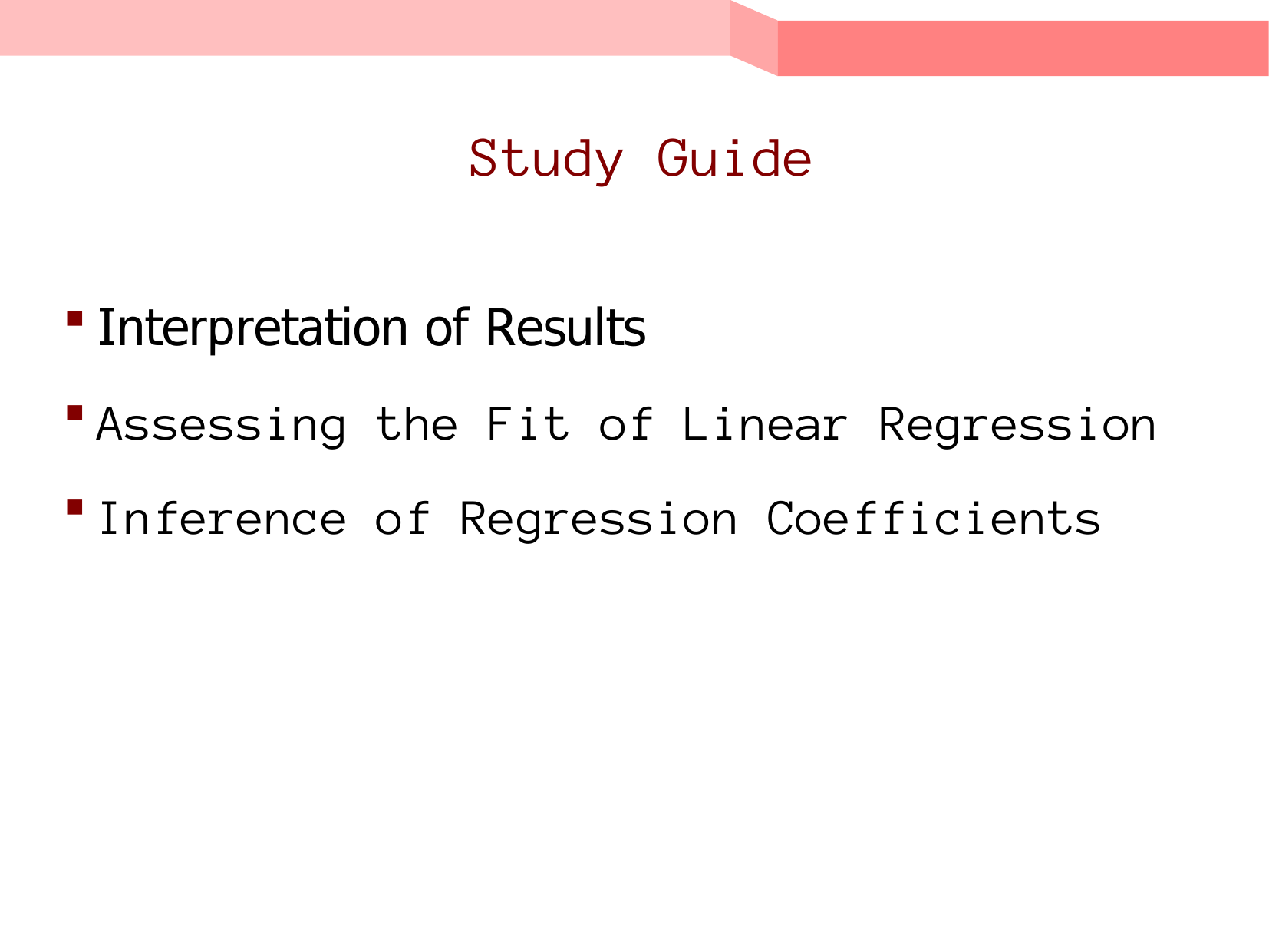

# Study Guide
Interpretation of Results
Assessing the Fit of Linear Regression
Inference of Regression Coefficients